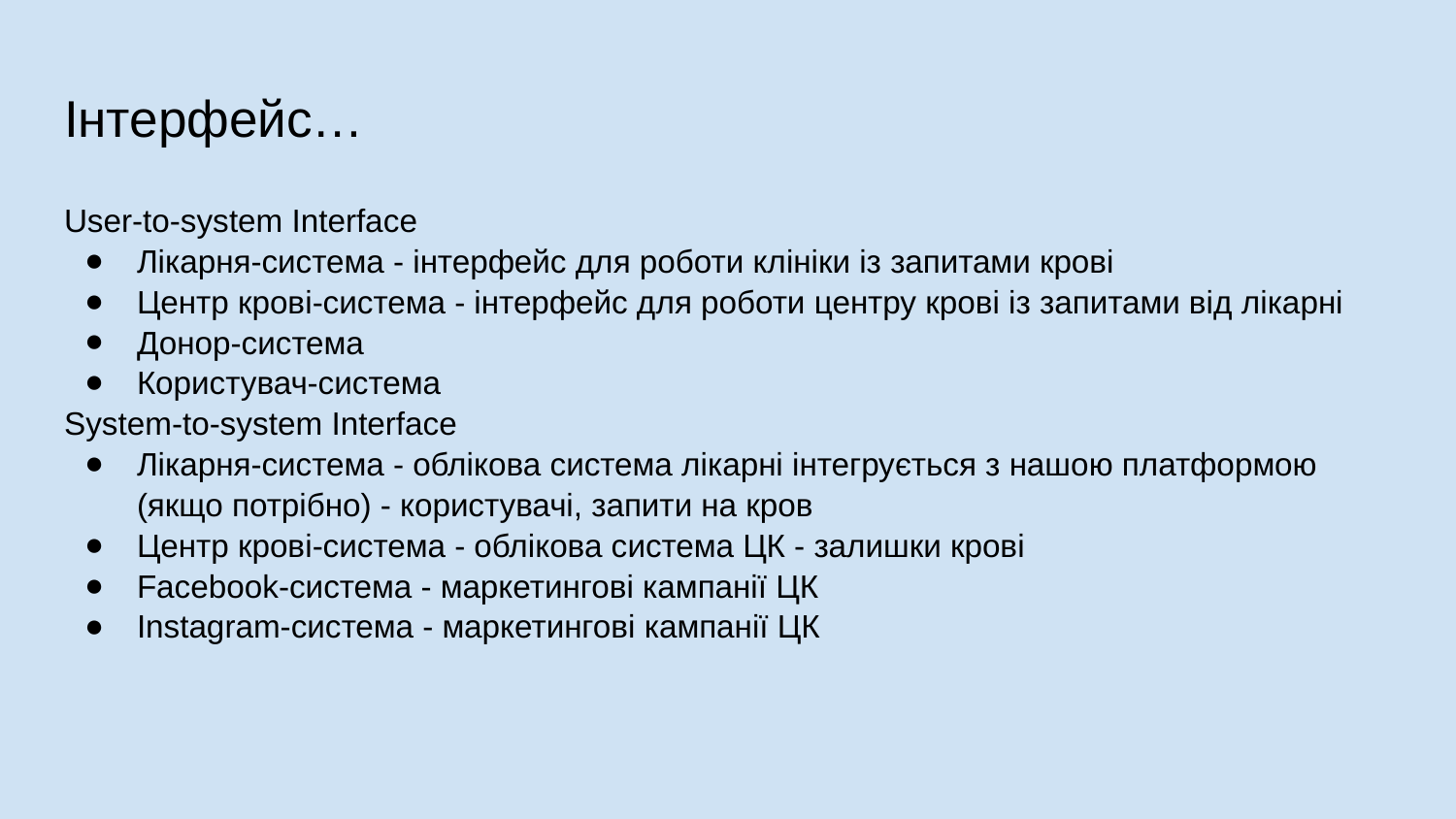

# Інтерфейс…
User-to-system Interface
Лікарня-система - інтерфейс для роботи клініки із запитами крові
Центр крові-система - інтерфейс для роботи центру крові із запитами від лікарні
Донор-система
Користувач-система
System-to-system Interface
Лікарня-система - облікова система лікарні інтегрується з нашою платформою (якщо потрібно) - користувачі, запити на кров
Центр крові-система - облікова система ЦК - залишки крові
Facebook-система - маркетингові кампанії ЦК
Instagram-система - маркетингові кампанії ЦК